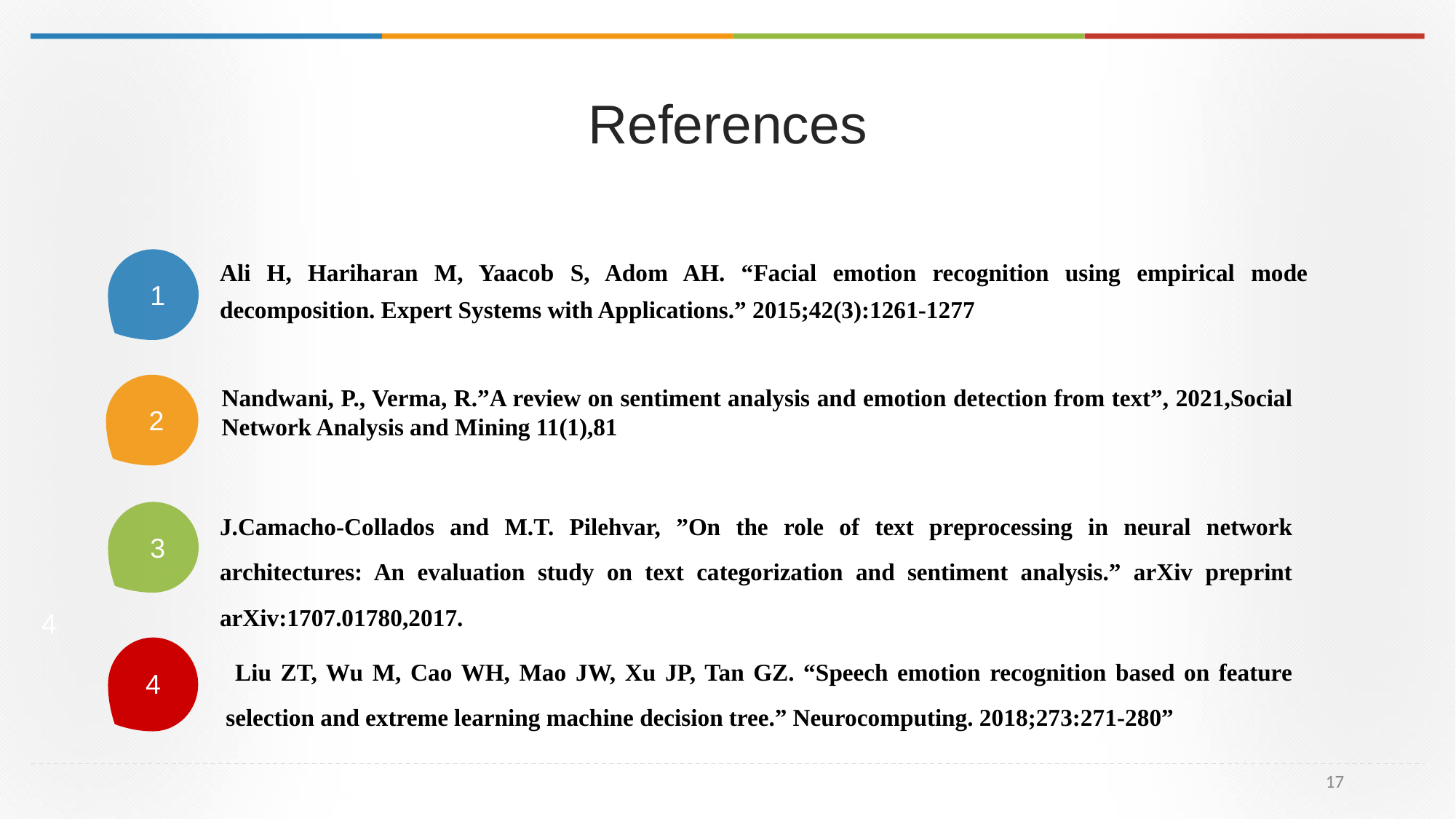

References

Ali H, Hariharan M, Yaacob S, Adom AH. “Facial emotion recognition using empirical mode decomposition. Expert Systems with Applications.” 2015;42(3):1261-1277

1

2
Nandwani, P., Verma, R.”A review on sentiment analysis and emotion detection from text”, 2021,Social Network Analysis and Mining 11(1),81
J.Camacho-Collados and M.T. Pilehvar, ”On the role of text preprocessing in neural network architectures: An evaluation study on text categorization and sentiment analysis.” arXiv preprint arXiv:1707.01780,2017.

3
4

 Liu ZT, Wu M, Cao WH, Mao JW, Xu JP, Tan GZ. “Speech emotion recognition based on feature selection and extreme learning machine decision tree.” Neurocomputing. 2018;273:271-280”

4

17